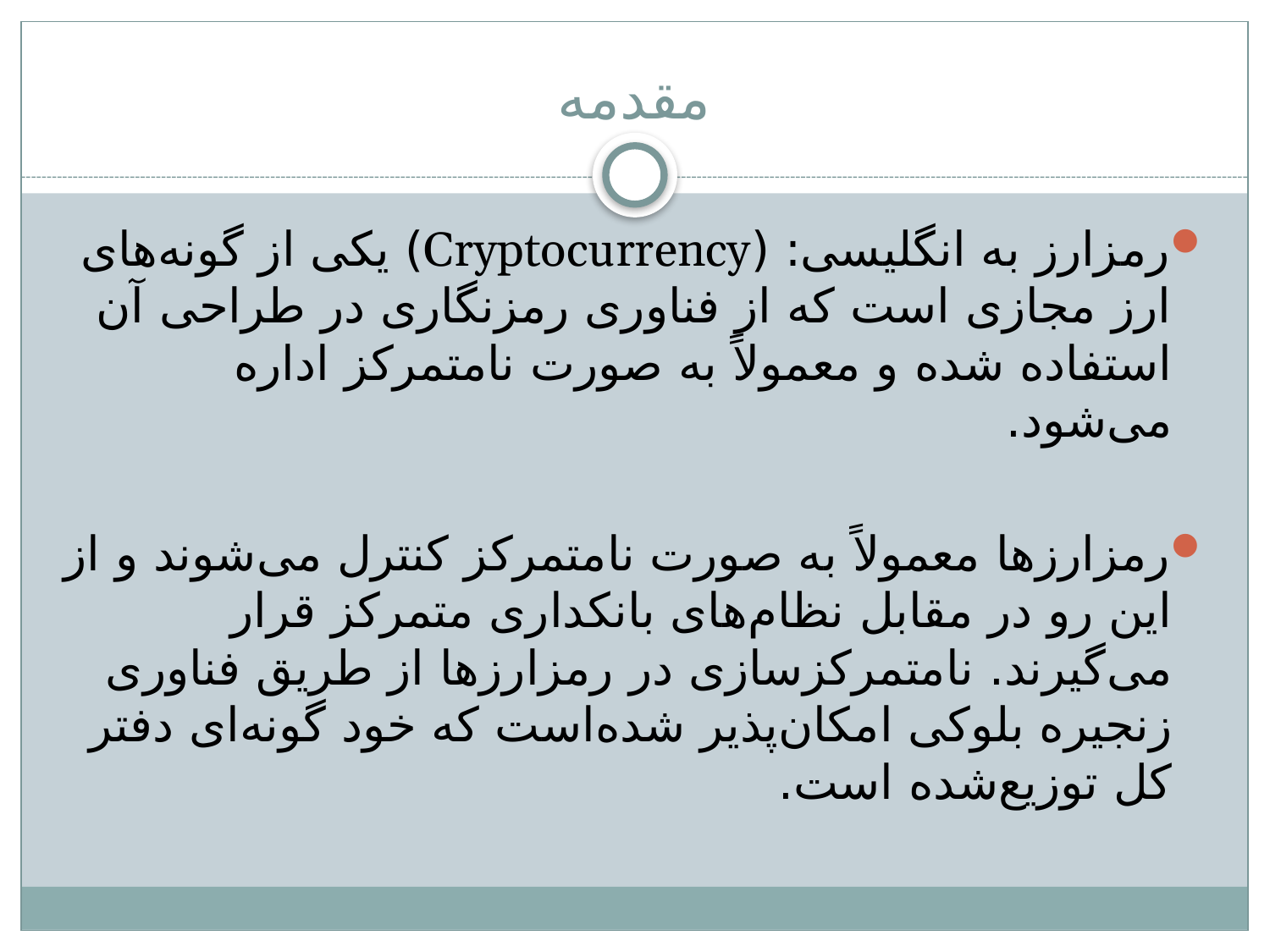

# مقدمه
رمزارز به انگلیسی: (Cryptocurrency) یکی از گونه‌های ارز مجازی است که از فناوری رمزنگاری در طراحی آن استفاده شده و معمولاً به صورت نامتمرکز اداره می‌شود.

رمزارزها معمولاً به صورت نامتمرکز کنترل می‌شوند و از این رو در مقابل نظام‌های بانکداری متمرکز قرار می‌گیرند. نامتمرکزسازی در رمزارزها از طریق فناوری زنجیره بلوکی امکان‌پذیر شده‌است که خود گونه‌ای دفتر کل توزیع‌شده است.